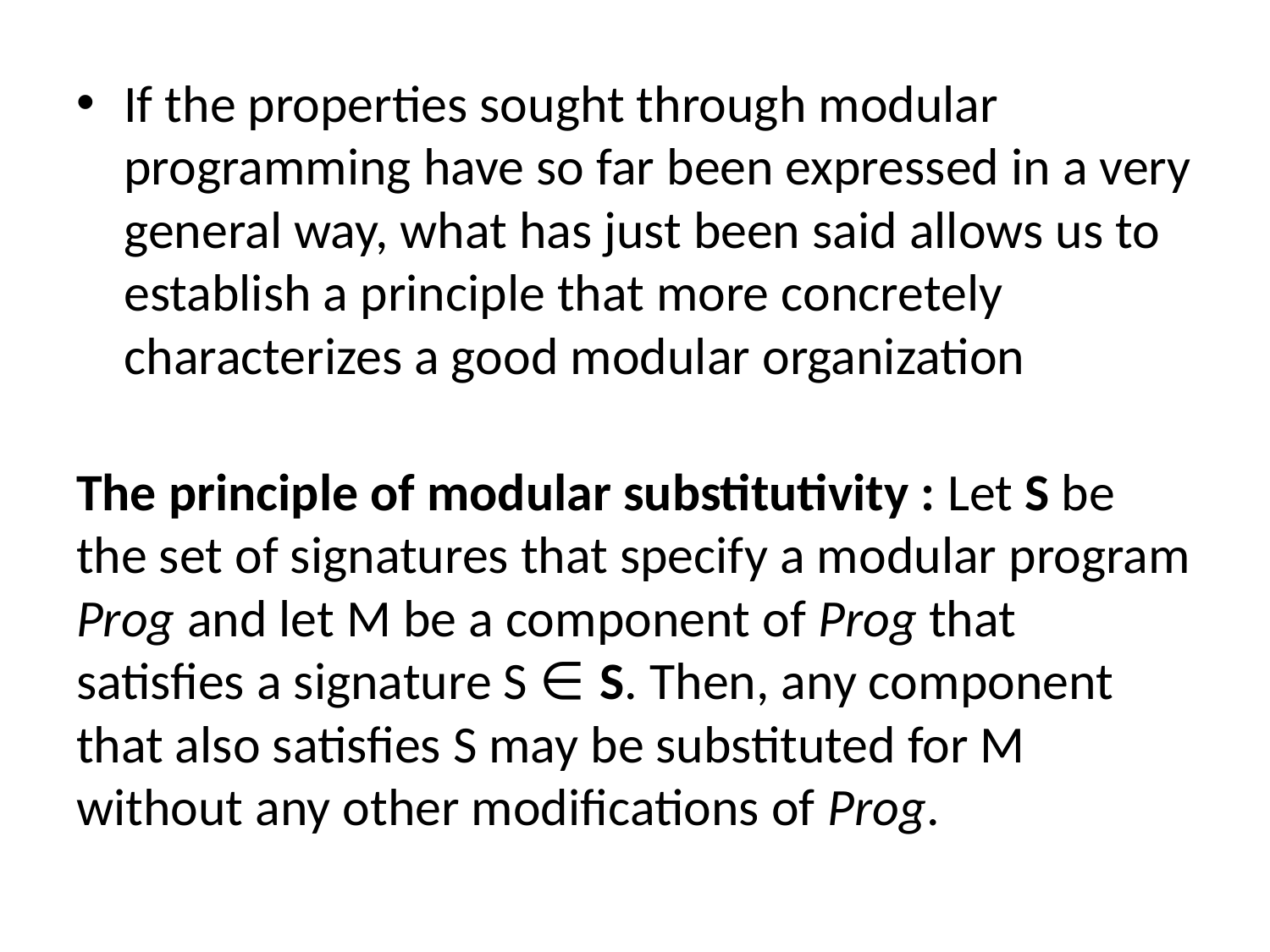

If the properties sought through modular programming have so far been expressed in a very general way, what has just been said allows us to establish a principle that more concretely characterizes a good modular organization
The principle of modular substitutivity : Let S be the set of signatures that specify a modular program Prog and let M be a component of Prog that satisfies a signature S ∈ S. Then, any component that also satisfies S may be substituted for M without any other modifications of Prog.